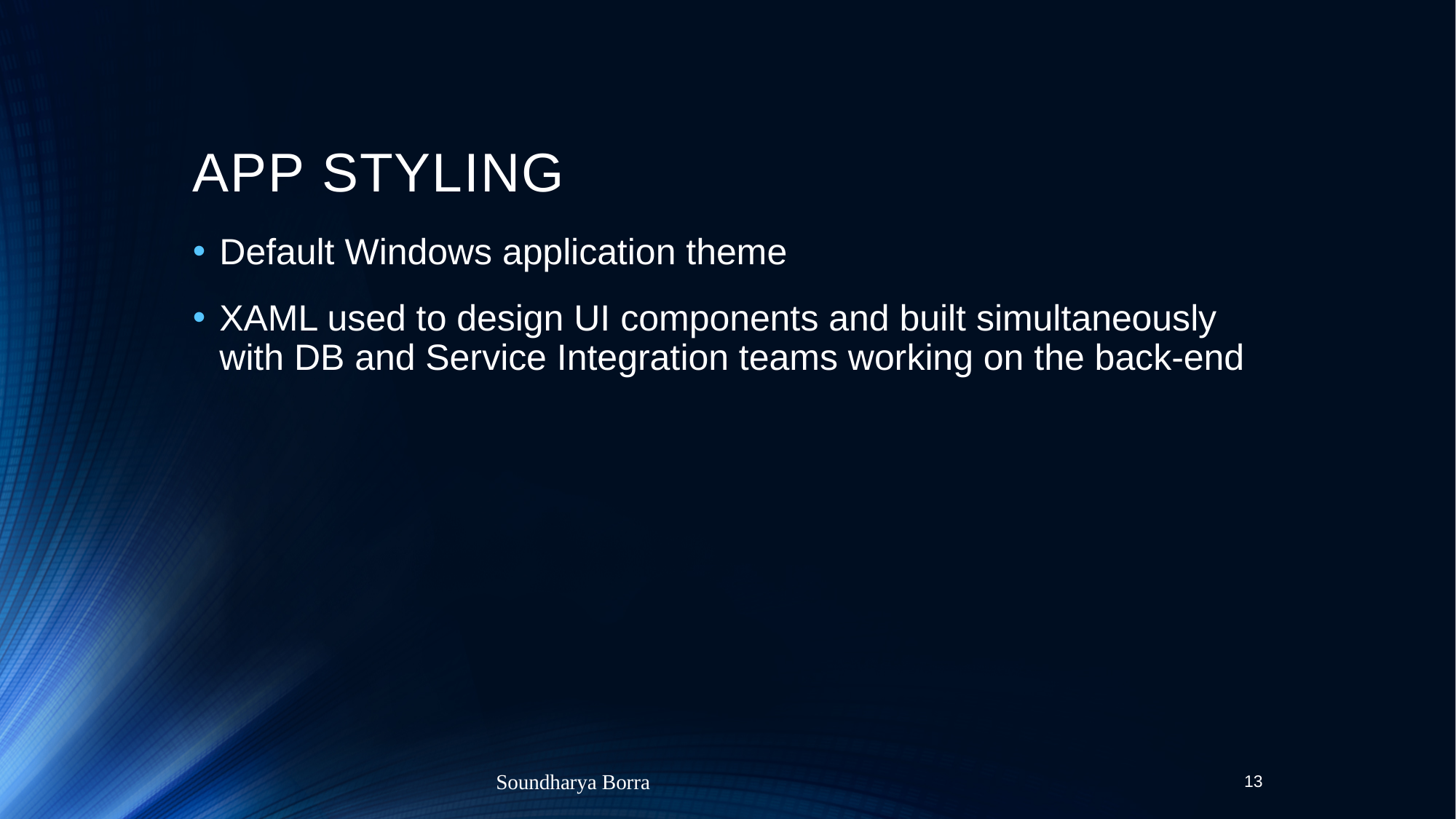

# APP STYLING
Default Windows application theme
XAML used to design UI components and built simultaneously with DB and Service Integration teams working on the back-end
Soundharya Borra
13